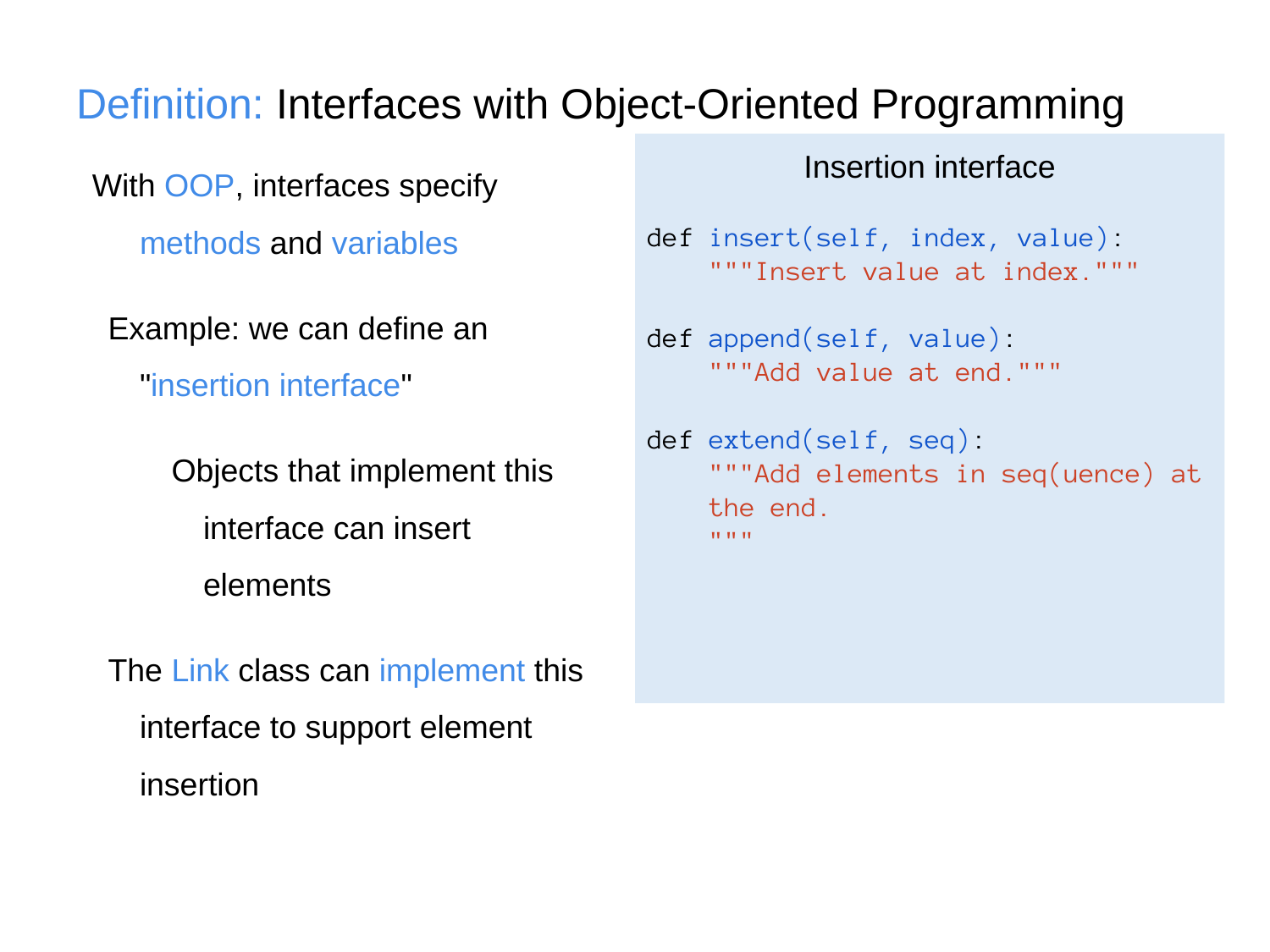

# Definition: Interfaces with Object-Oriented Programming
With OOP, interfaces specify methods and variables
Example: we can define an "insertion interface"
Objects that implement this interface can insert elements
The Link class can implement this interface to support element insertion
Insertion interface

def insert(self, index, value):
    """Insert value at index."""

def append(self, value):
    """Add value at end."""

def extend(self, seq):
    """Add elements in seq(uence) at
    the end.
    """